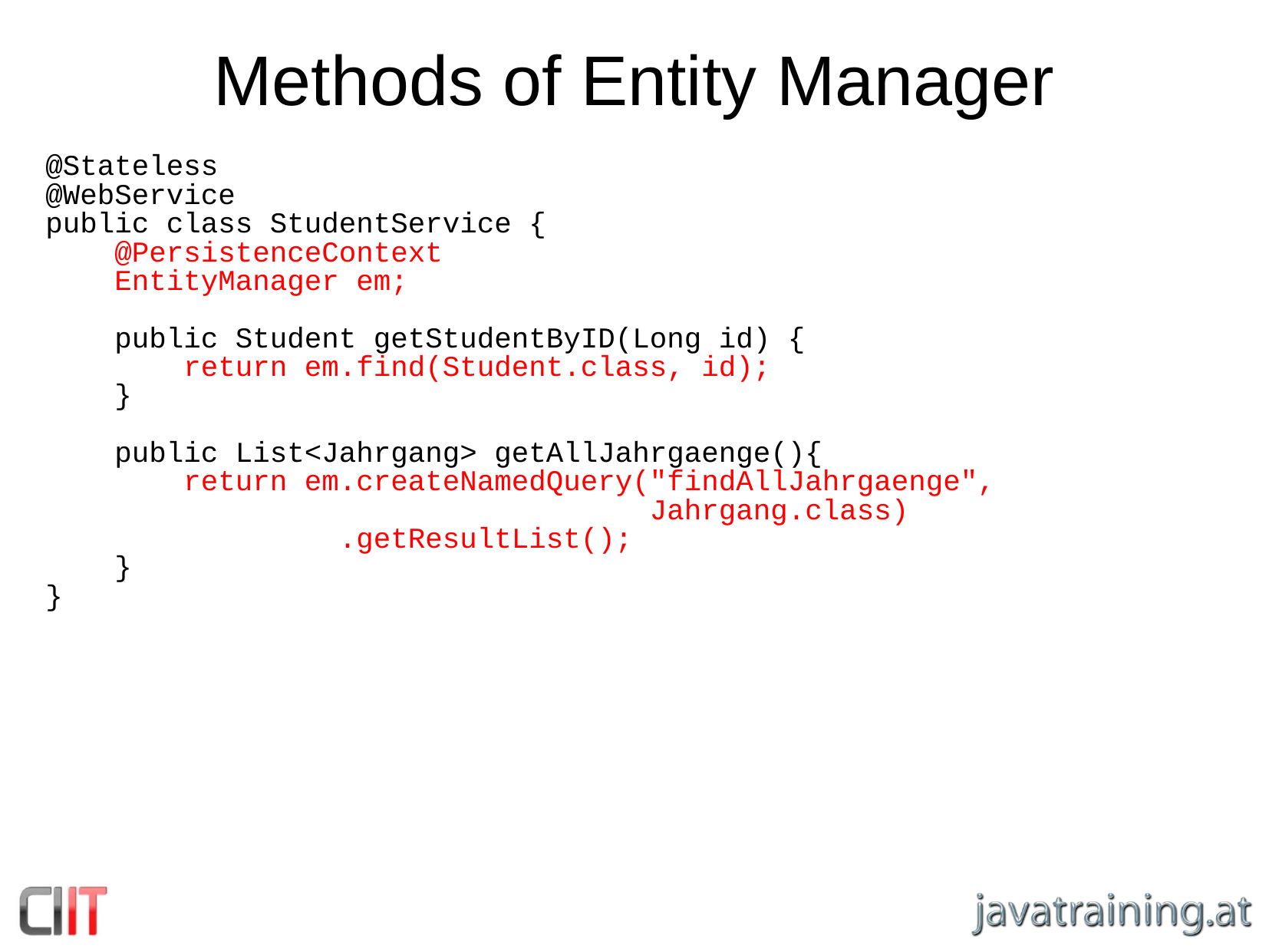

Methods of Entity Manager
@Stateless
@WebService
public class StudentService {
    @PersistenceContext
    EntityManager em;

    public Student getStudentByID(Long id) {
        return em.find(Student.class, id);
    }

    public List<Jahrgang> getAllJahrgaenge(){
        return em.createNamedQuery("findAllJahrgaenge",
                                   Jahrgang.class)
                 .getResultList();
    }
}